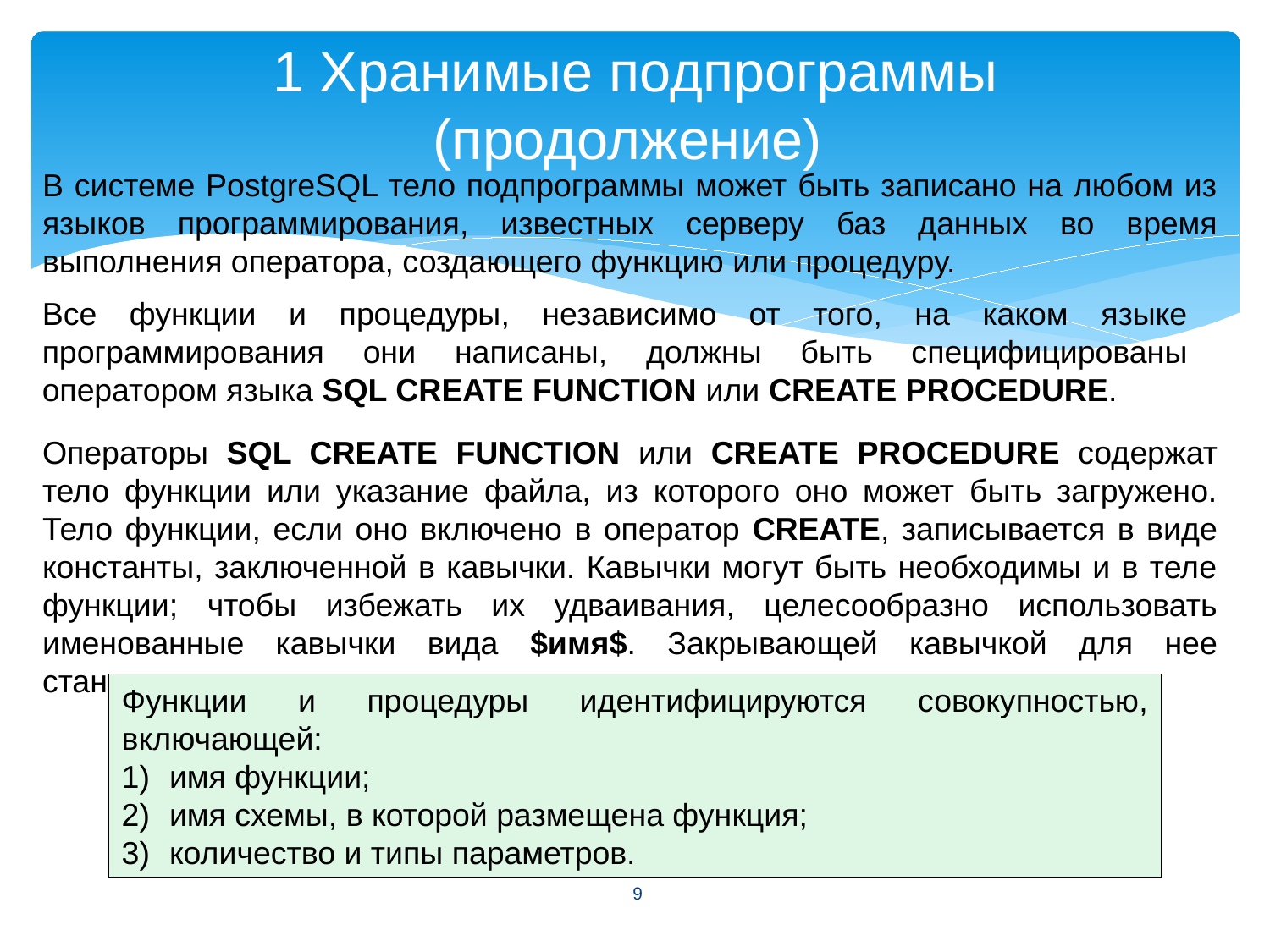

# 1 Хранимые подпрограммы (продолжение)
В системе PostgreSQL тело подпрограммы может быть записано на любом из языков программирования, известных серверу баз данных во время выполнения оператора, создающего функцию или процедуру.
Все функции и процедуры, независимо от того, на каком языке программирования они написаны, должны быть специфицированы оператором языка SQL CREATE FUNCTION или CREATE PROCEDURE.
Операторы SQL CREATE FUNCTION или CREATE PROCEDURE содержат тело функции или указание файла, из которого оно может быть загружено. Тело функции, если оно включено в оператор CREATE, записывается в виде константы, заключенной в кавычки. Кавычки могут быть необходимы и в теле функции; чтобы избежать их удваивания, целесообразно использовать именованные кавычки вида $имя$. Закрывающей кавычкой для нее становится только кавычка с таким же именем
Функции и процедуры идентифицируются совокупностью, включающей:
имя функции;
имя схемы, в которой размещена функция;
количество и типы параметров.
9